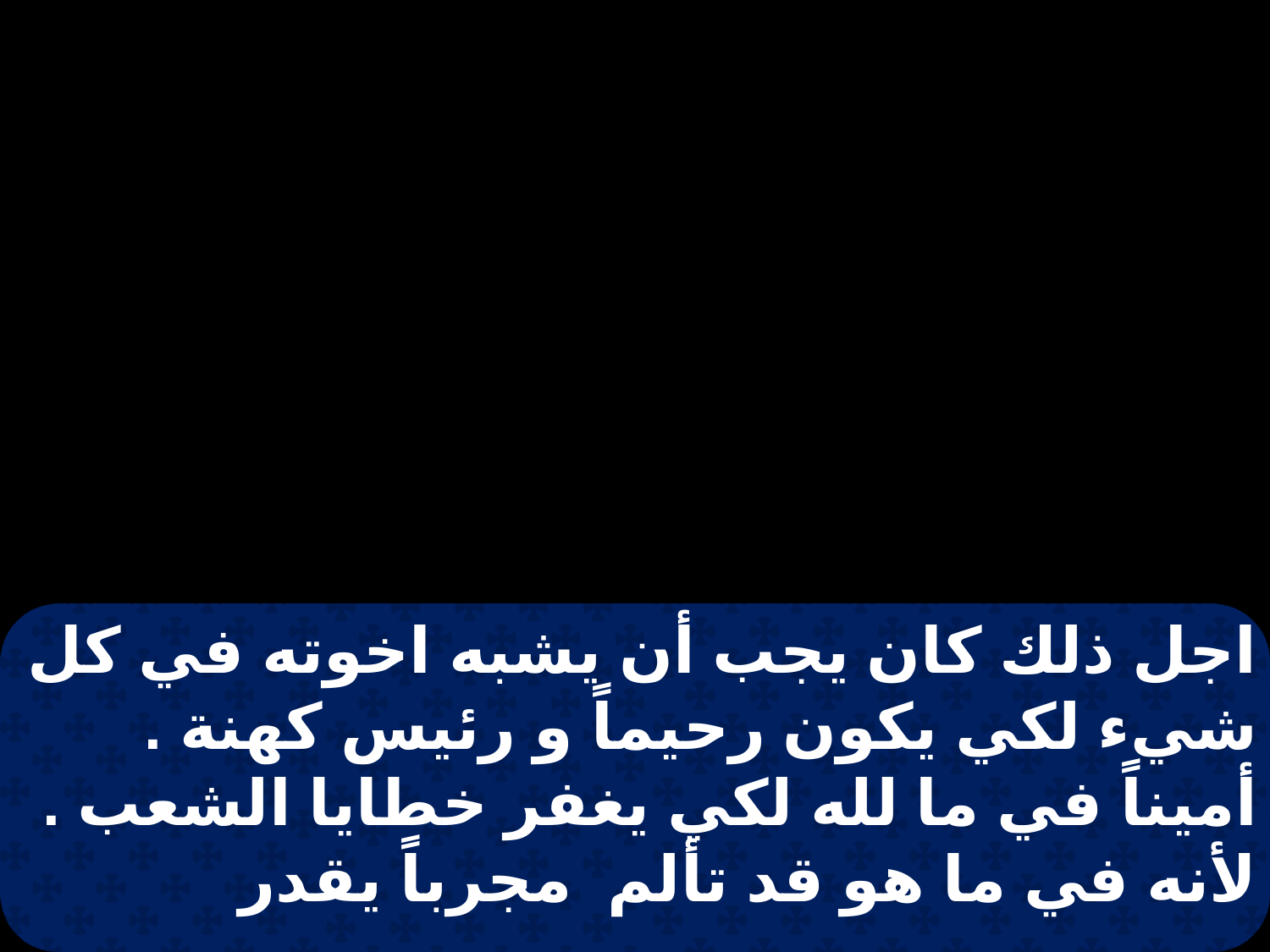

اجل ذلك كان يجب أن يشبه اخوته في كل شيء لكي يكون رحيماً و رئيس كهنة . أميناً في ما لله لكي يغفر خطايا الشعب . لأنه في ما هو قد تألم  مجرباً يقدر